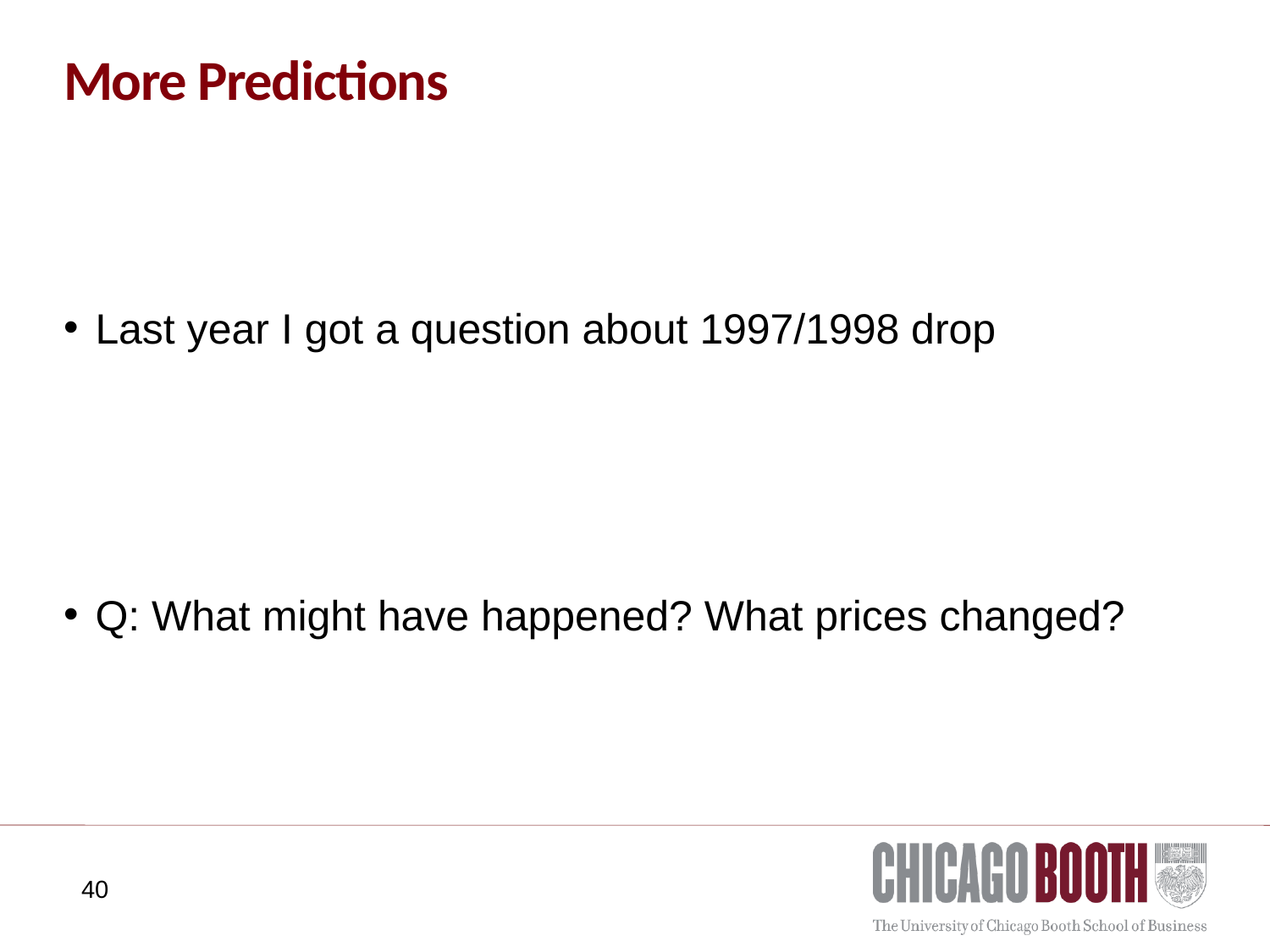

# More Predictions

Last year I got a question about 1997/1998 drop

Q: What might have happened? What prices changed?